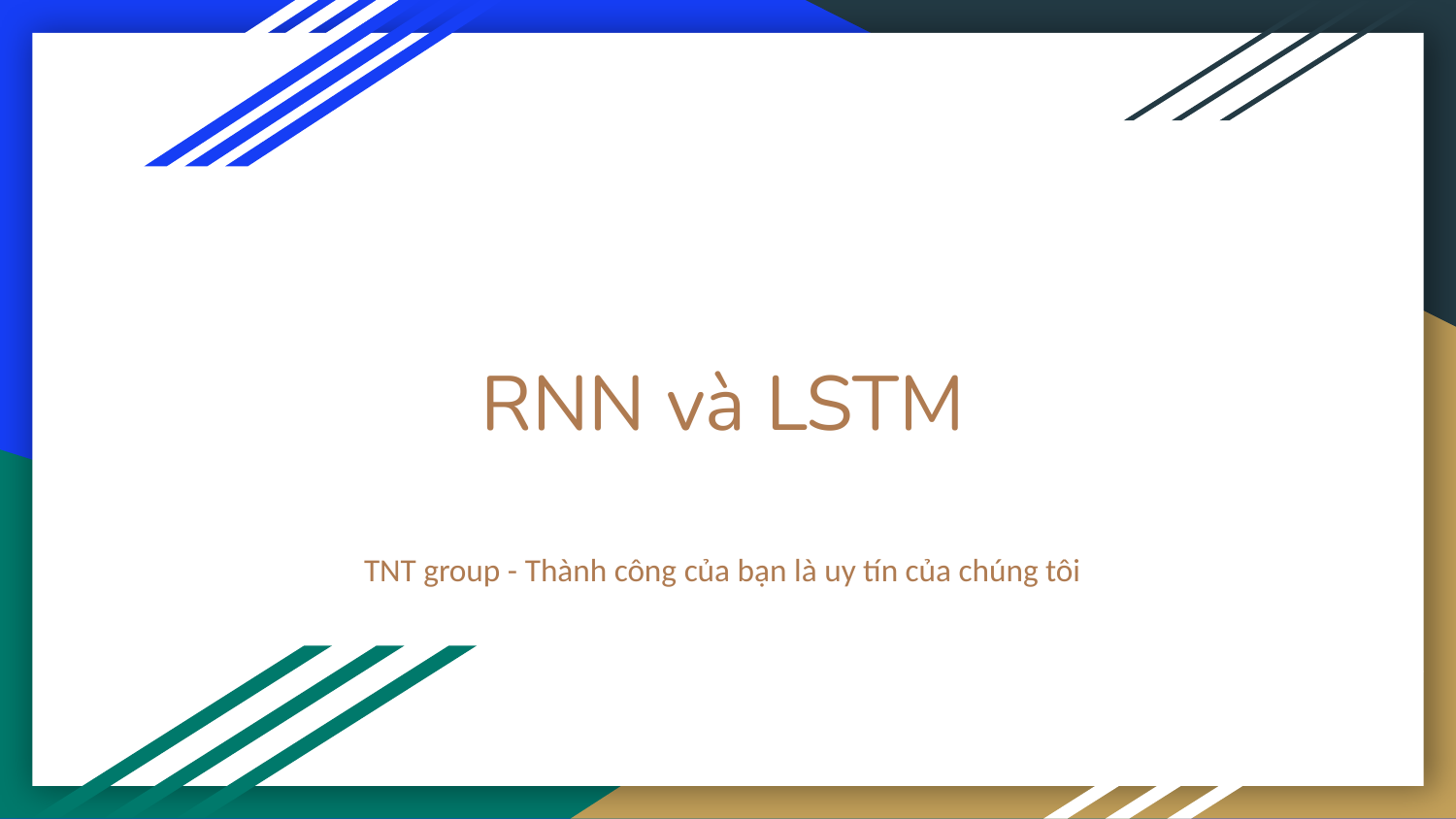

# RNN và LSTM
TNT group - Thành công của bạn là uy tín của chúng tôi